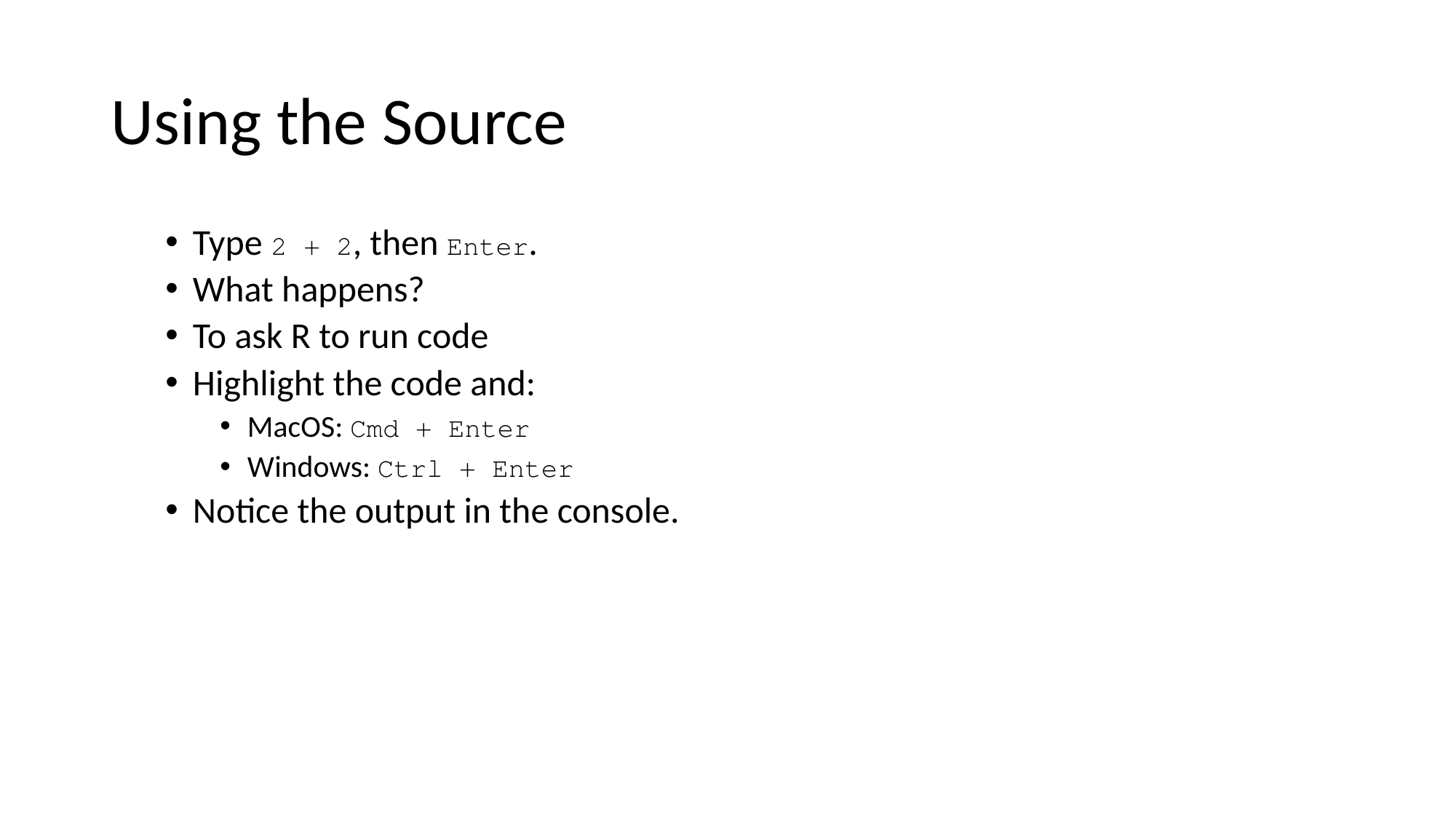

# Using the Source
Type 2 + 2, then Enter.
What happens?
To ask R to run code
Highlight the code and:
MacOS: Cmd + Enter
Windows: Ctrl + Enter
Notice the output in the console.